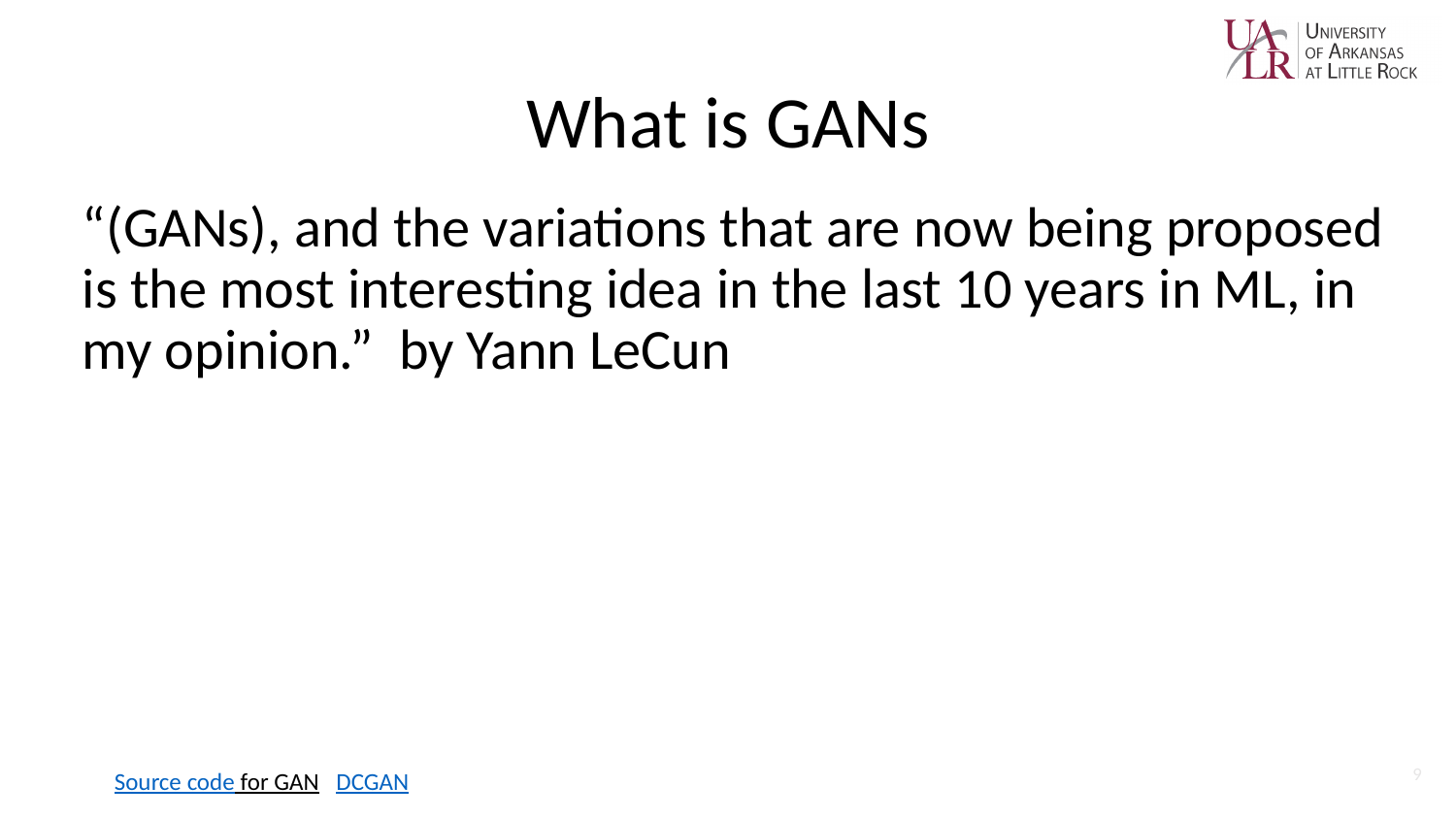

# What is GANs
“(GANs), and the variations that are now being proposed is the most interesting idea in the last 10 years in ML, in my opinion.”  by Yann LeCun
9